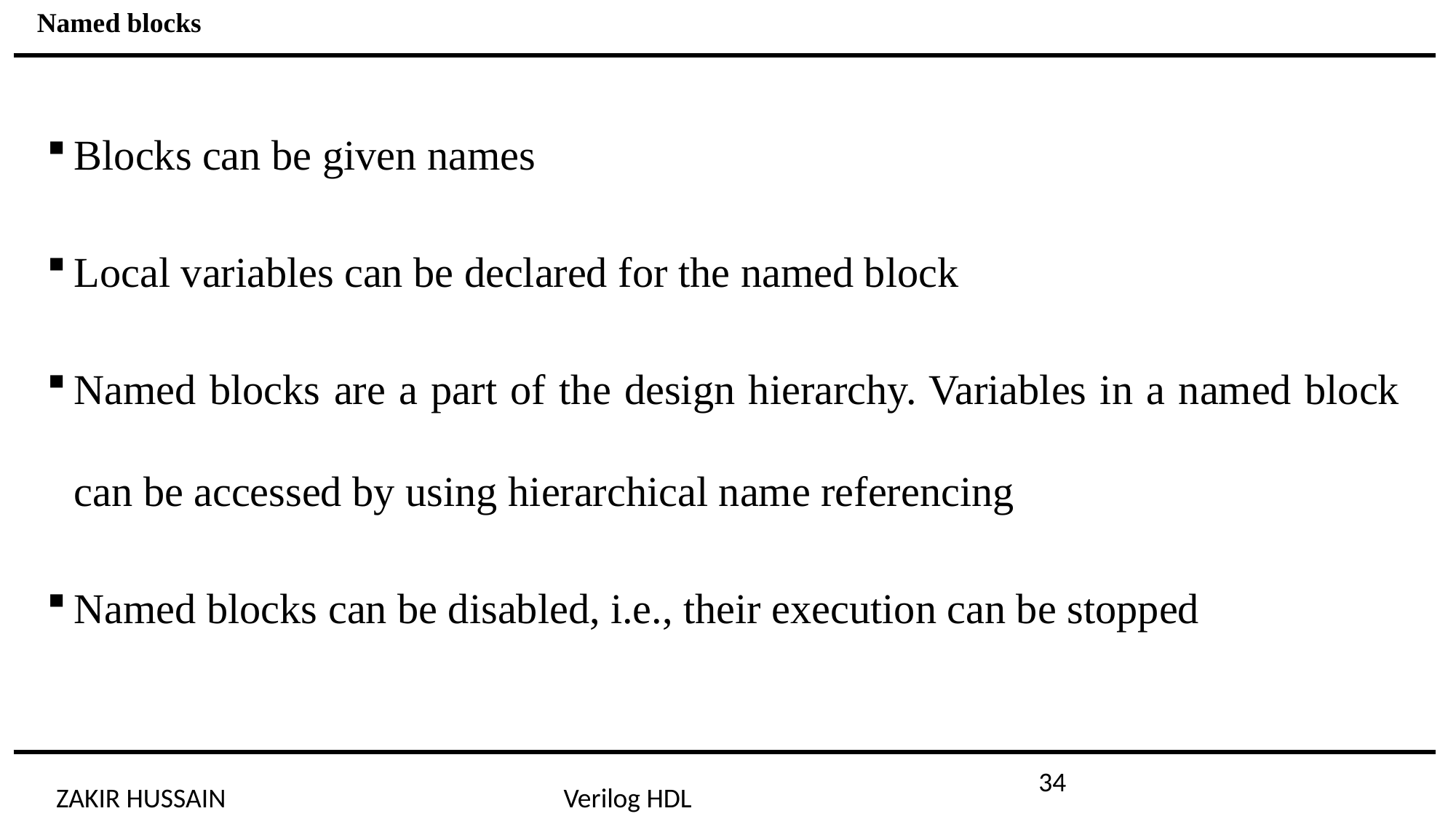

Named blocks
Blocks can be given names
Local variables can be declared for the named block
Named blocks are a part of the design hierarchy. Variables in a named block can be accessed by using hierarchical name referencing
Named blocks can be disabled, i.e., their execution can be stopped
34